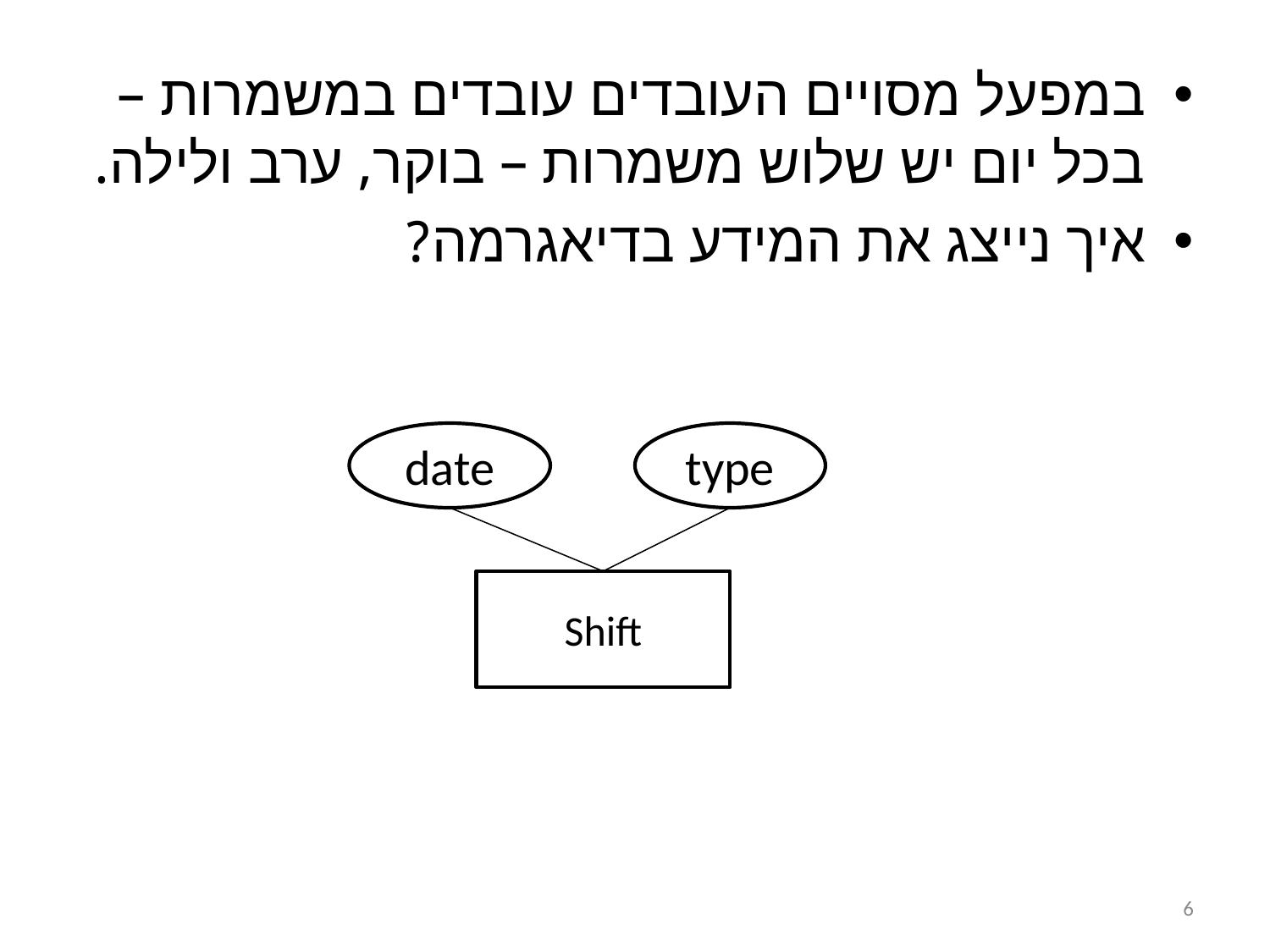

במפעל מסויים העובדים עובדים במשמרות – בכל יום יש שלוש משמרות – בוקר, ערב ולילה.
איך נייצג את המידע בדיאגרמה?
date
type
Shift
6